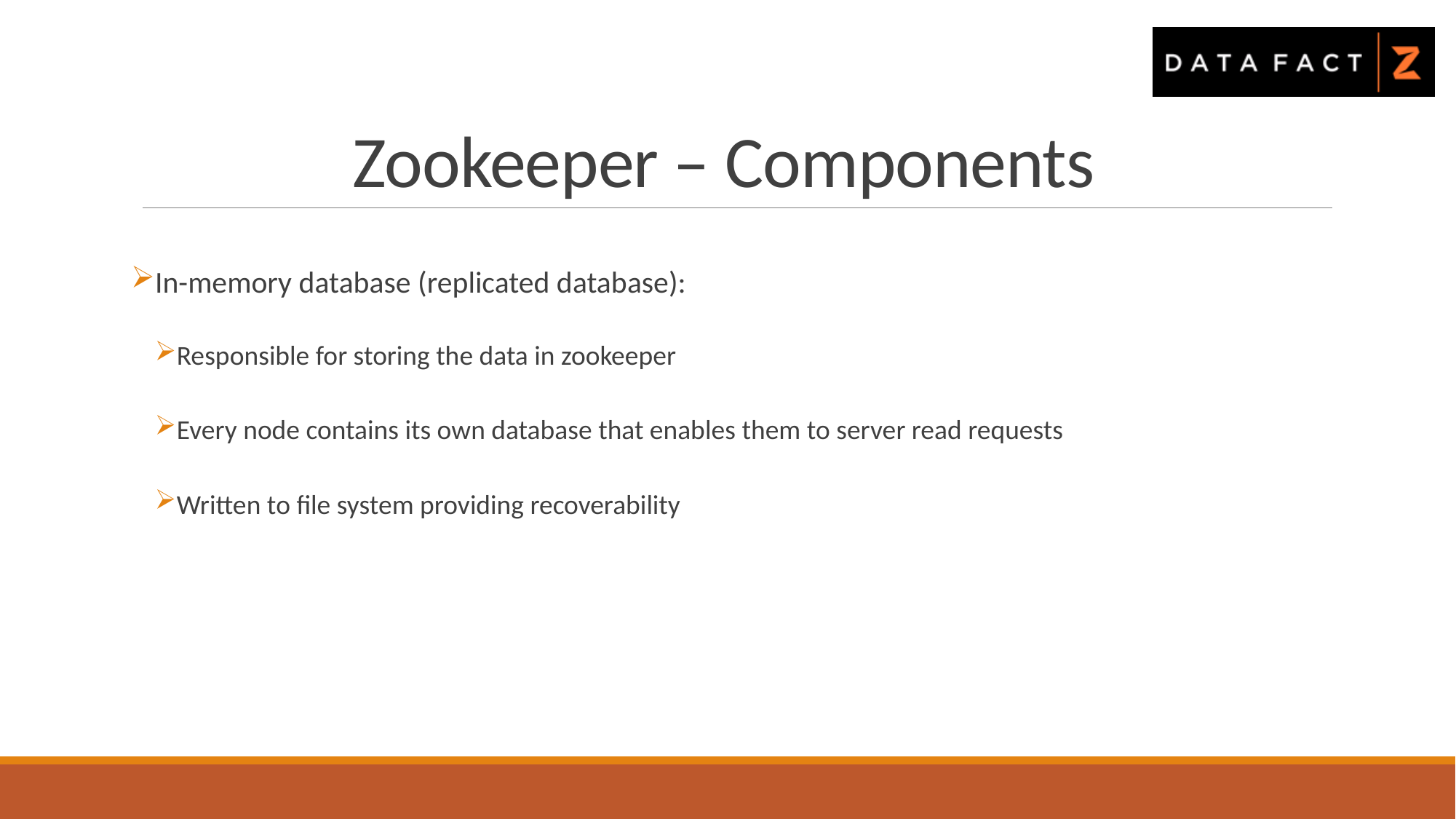

# Zookeeper – Components
In-memory database (replicated database):
Responsible for storing the data in zookeeper
Every node contains its own database that enables them to server read requests
Written to file system providing recoverability